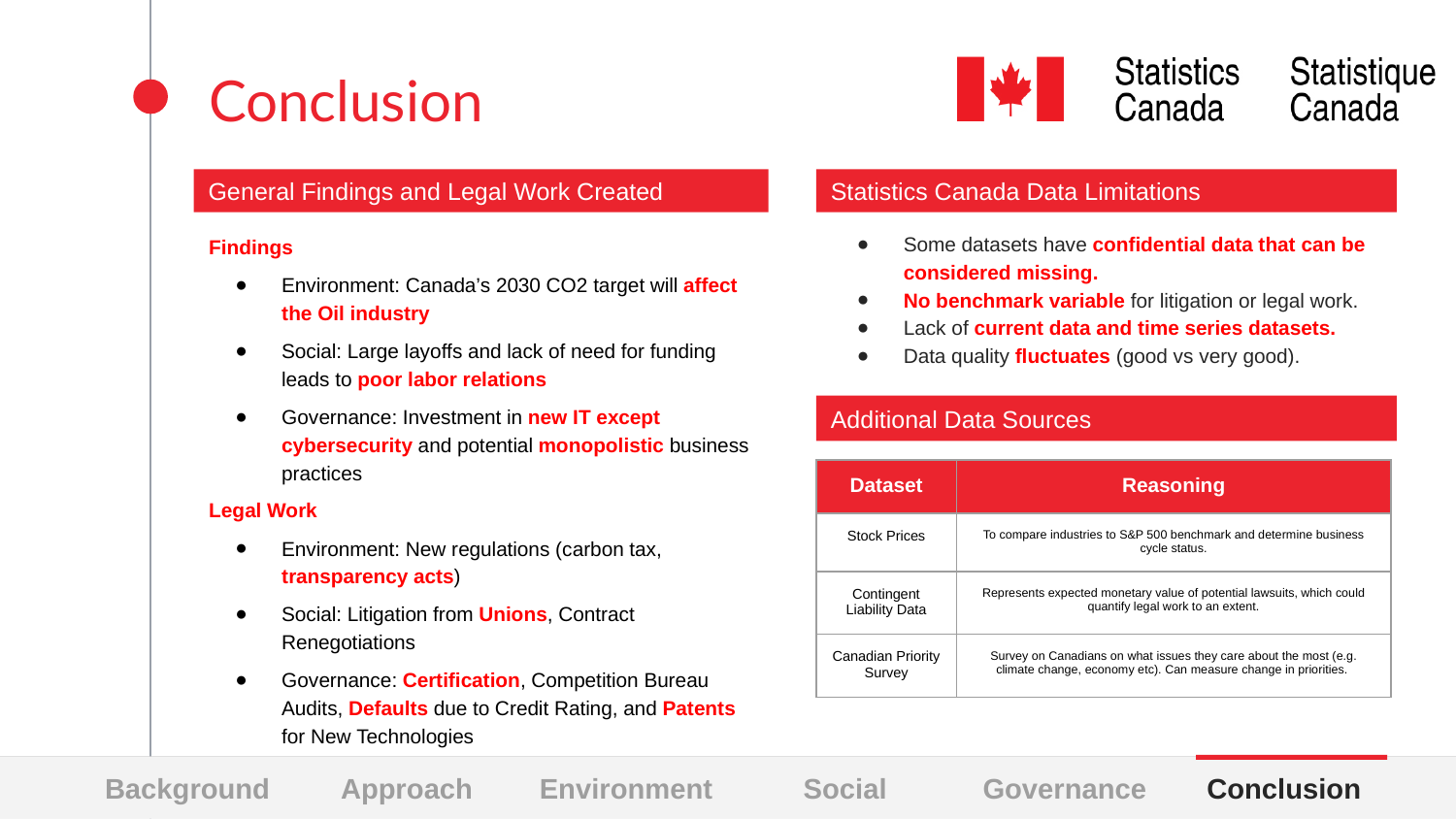

# Conclusion
General Findings and Legal Work Created
Statistics Canada Data Limitations

Some datasets have confidential data that can be considered missing.
No benchmark variable for litigation or legal work.
Lack of current data and time series datasets.
Data quality fluctuates (good vs very good).
Findings
Environment: Canada’s 2030 CO2 target will affect the Oil industry
Social: Large layoffs and lack of need for funding leads to poor labor relations
Governance: Investment in new IT except cybersecurity and potential monopolistic business practices
Legal Work
Environment: New regulations (carbon tax, transparency acts)
Social: Litigation from Unions, Contract Renegotiations
Governance: Certification, Competition Bureau Audits, Defaults due to Credit Rating, and Patents for New Technologies

Additional Data Sources

| Dataset | Reasoning |
| --- | --- |
| Stock Prices | To compare industries to S&P 500 benchmark and determine business cycle status. |
| Contingent Liability Data | Represents expected monetary value of potential lawsuits, which could quantify legal work to an extent. |
| Canadian Priority Survey | Survey on Canadians on what issues they care about the most (e.g. climate change, economy etc). Can measure change in priorities. |

Background
Background
Environment
Approach

Social
Environment
Governance
Social
Other
Governance
Conclusion
Conclusion